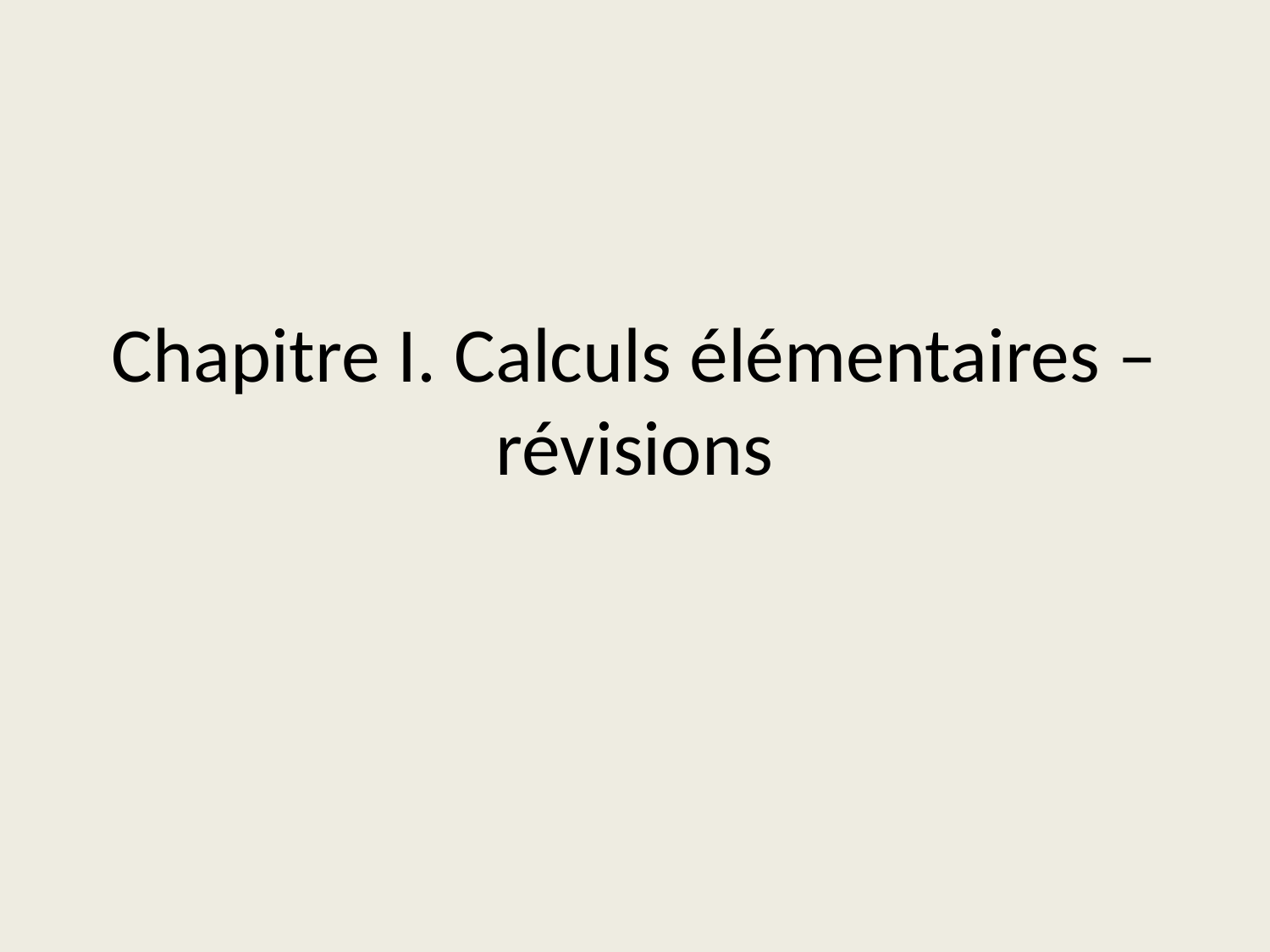

# Chapitre I. Calculs élémentaires – révisions